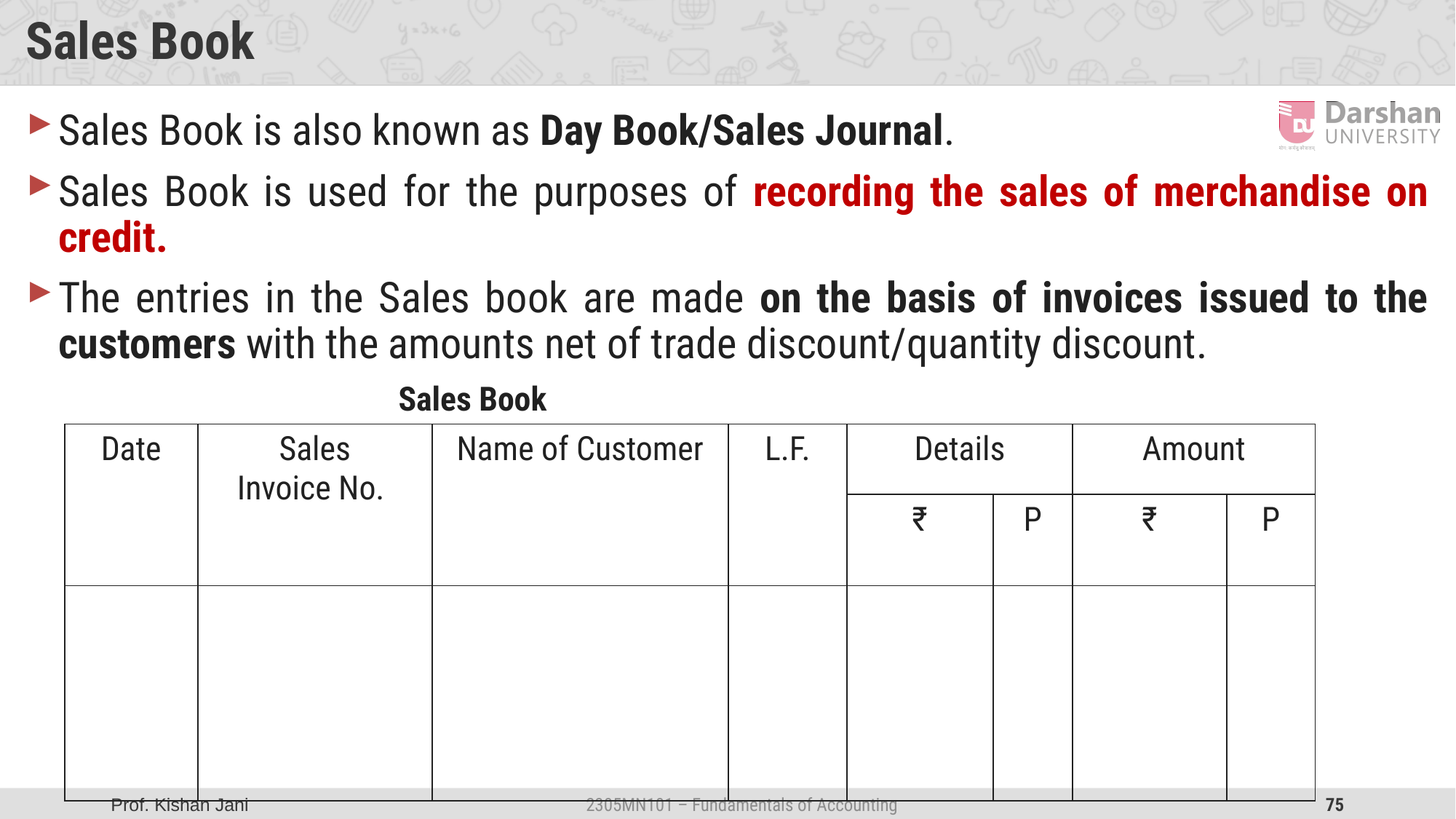

# Sales Book
Sales Book is also known as Day Book/Sales Journal.
Sales Book is used for the purposes of recording the sales of merchandise on credit.
The entries in the Sales book are made on the basis of invoices issued to the customers with the amounts net of trade discount/quantity discount.
 Sales Book
| Date | Sales Invoice No. | Name of Customer | L.F. | Details |  | Amount |  |
| --- | --- | --- | --- | --- | --- | --- | --- |
|  |  |  |  | ₹ | P | ₹ | P |
|  |  |  |  |  |  |  |  |